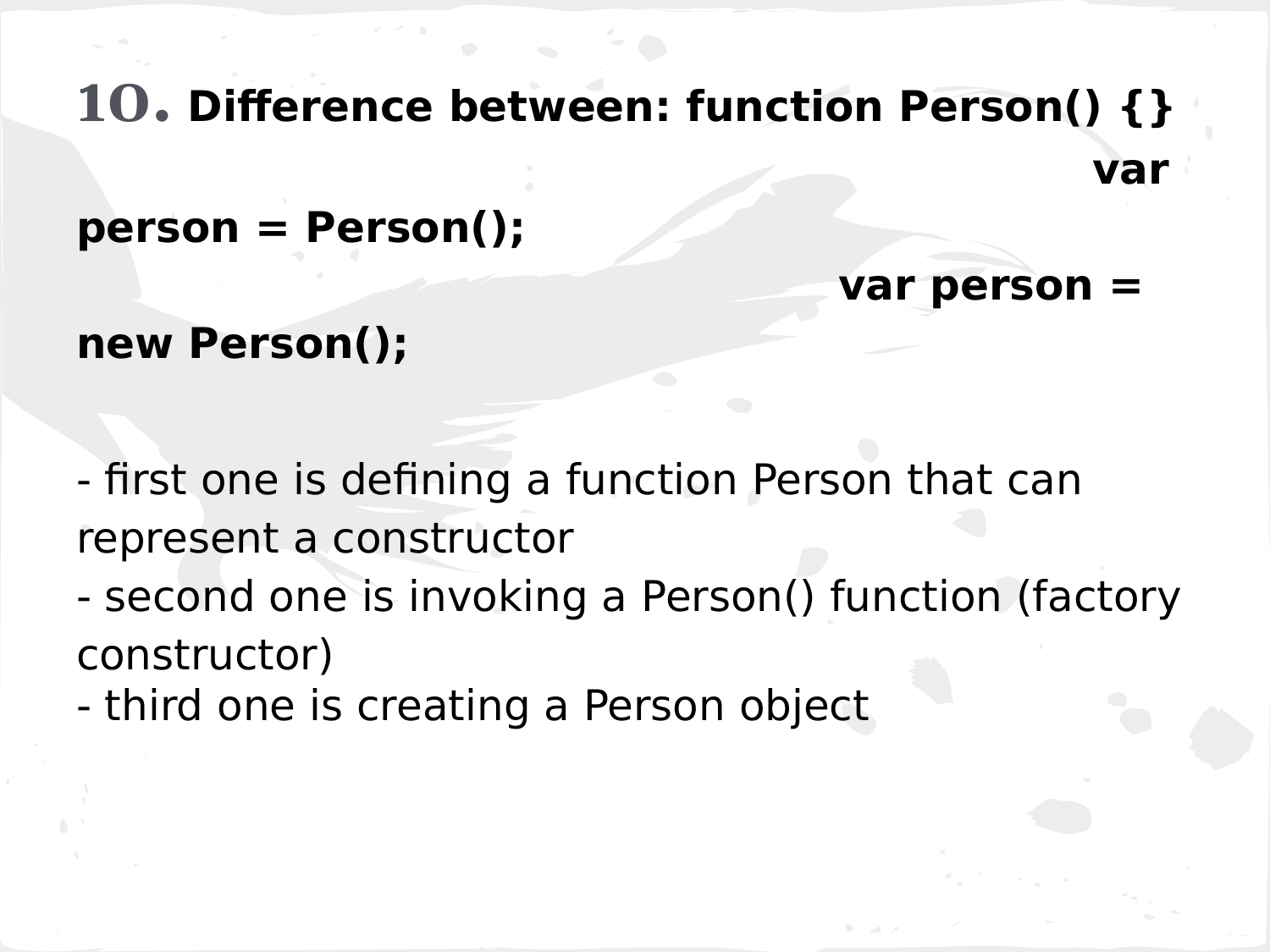

10. Difference between: function Person() {}
								var person = Person();
						var person = new Person();

- first one is defining a function Person that can represent a constructor
- second one is invoking a Person() function (factory constructor)
- third one is creating a Person object